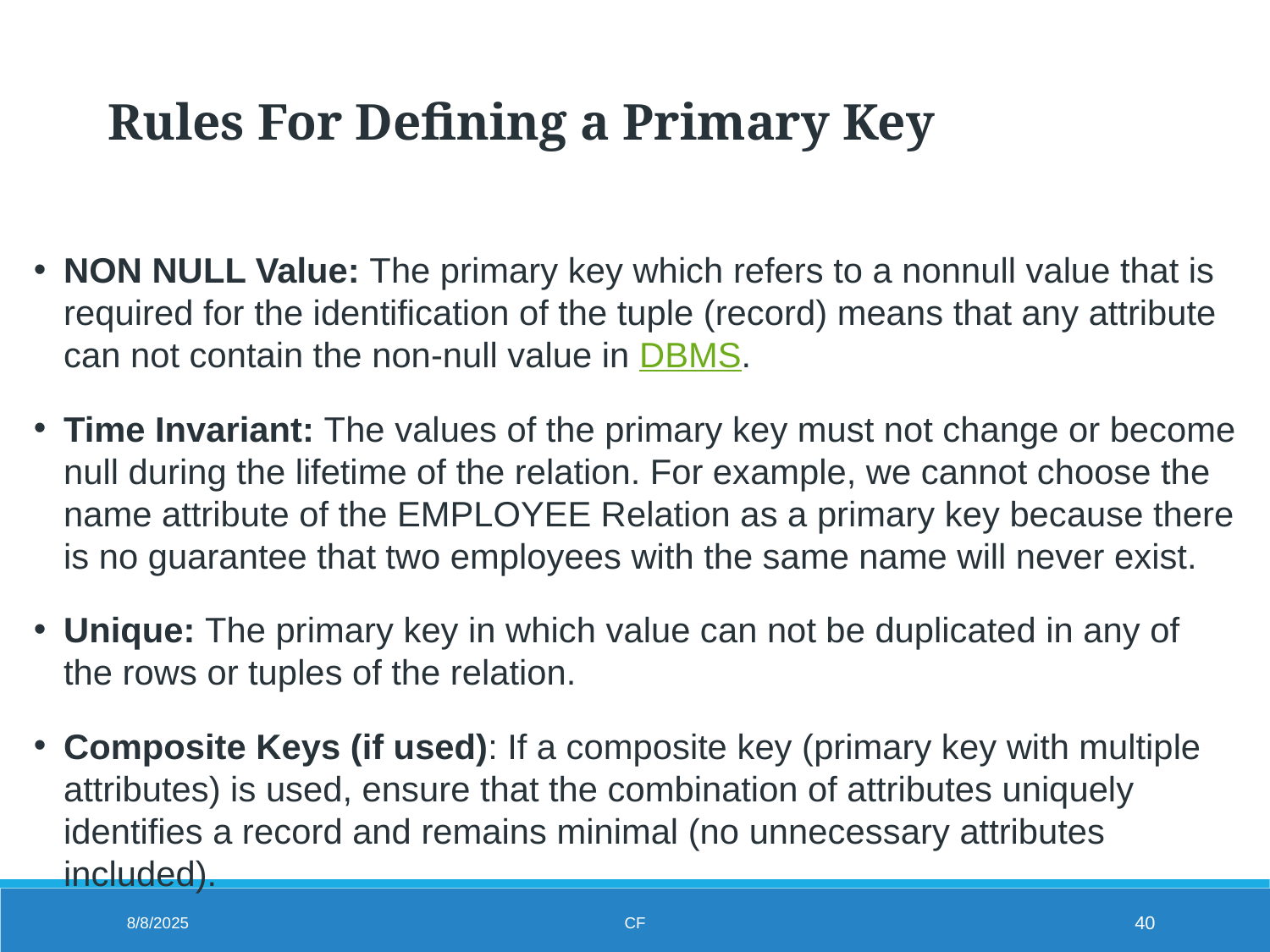

Rules For Defining a Primary Key
NON NULL Value: The primary key which refers to a nonnull value that is required for the identification of the tuple (record) means that any attribute can not contain the non-null value in DBMS.
Time Invariant: The values of the primary key must not change or become null during the lifetime of the relation. For example, we cannot choose the name attribute of the EMPLOYEE Relation as a primary key because there is no guarantee that two employees with the same name will never exist.
Unique: The primary key in which value can not be duplicated in any of the rows or tuples of the relation.
Composite Keys (if used): If a composite key (primary key with multiple attributes) is used, ensure that the combination of attributes uniquely identifies a record and remains minimal (no unnecessary attributes included).
8/8/2025
CF
40